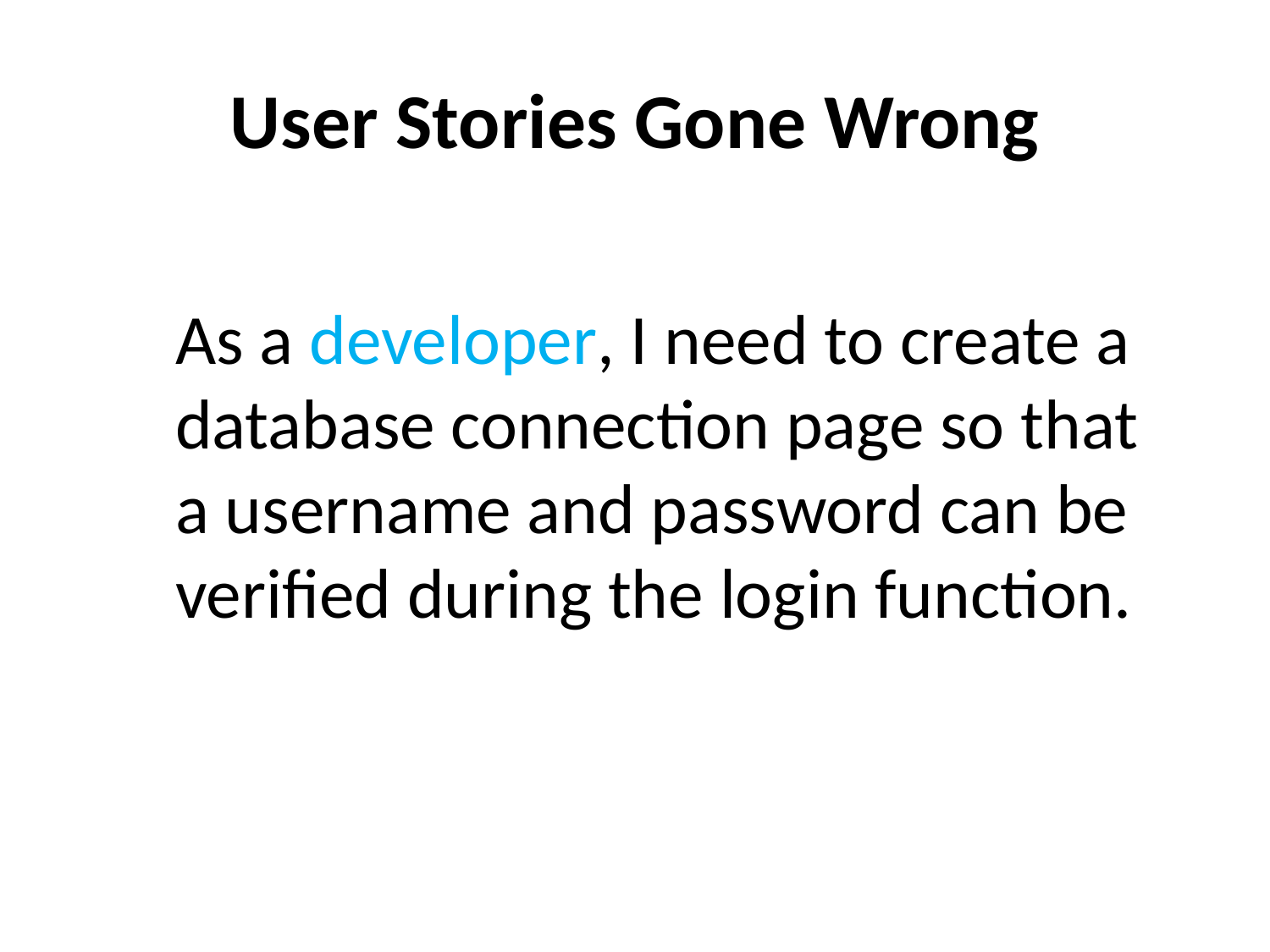

# User Stories Gone Wrong
As a developer, I need to create a database connection page so that a username and password can be verified during the login function.